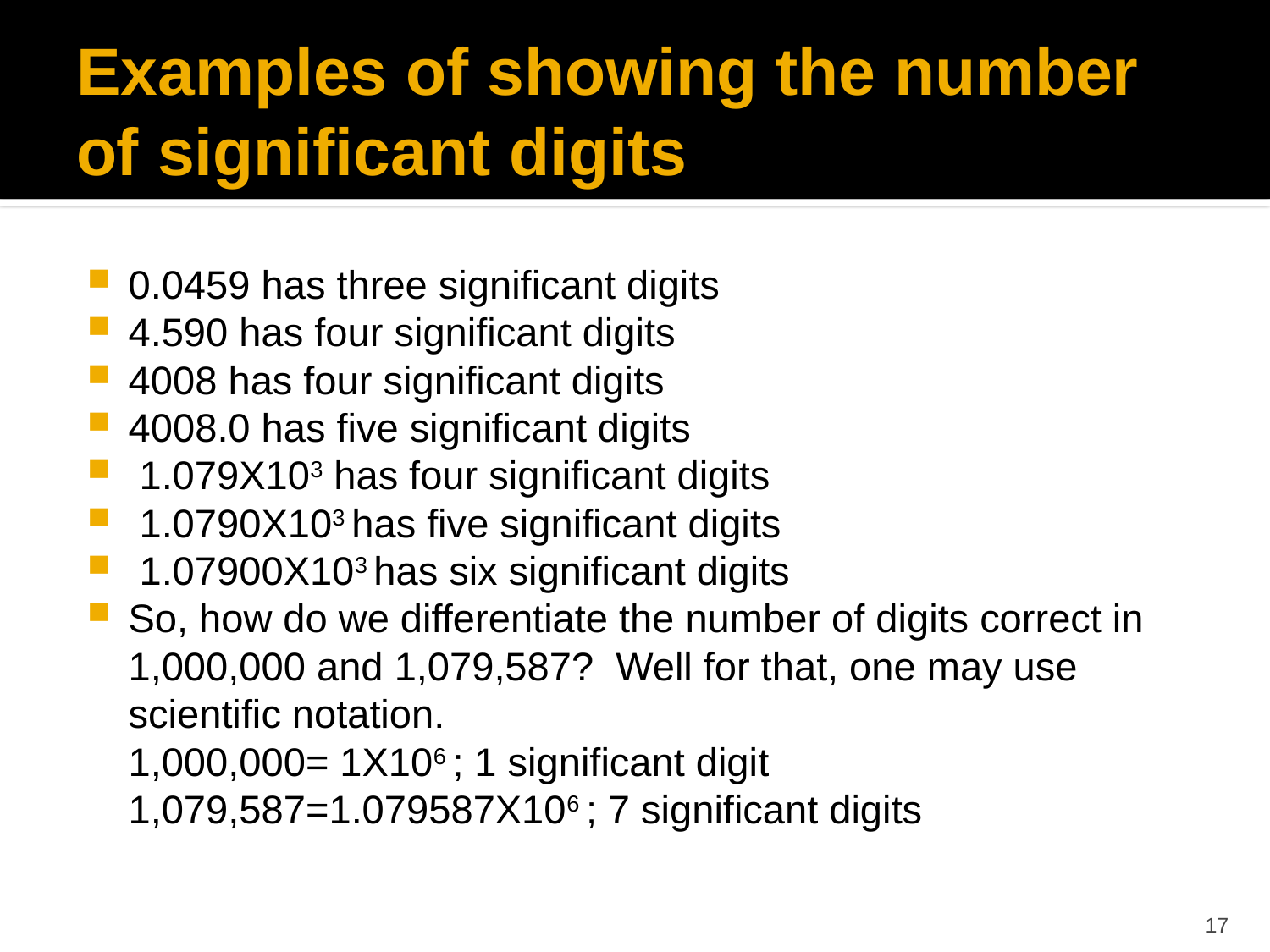

# Examples of showing the number of significant digits
0.0459 has three significant digits
4.590 has four significant digits
4008 has four significant digits
4008.0 has five significant digits
 1.079X103 has four significant digits
 1.0790X103 has five significant digits
 1.07900X103 has six significant digits
So, how do we differentiate the number of digits correct in 1,000,000 and 1,079,587?  Well for that, one may use scientific notation.
		1,000,000= 1X106 ; 1 significant digit
		1,079,587=1.079587X106 ; 7 significant digits

17